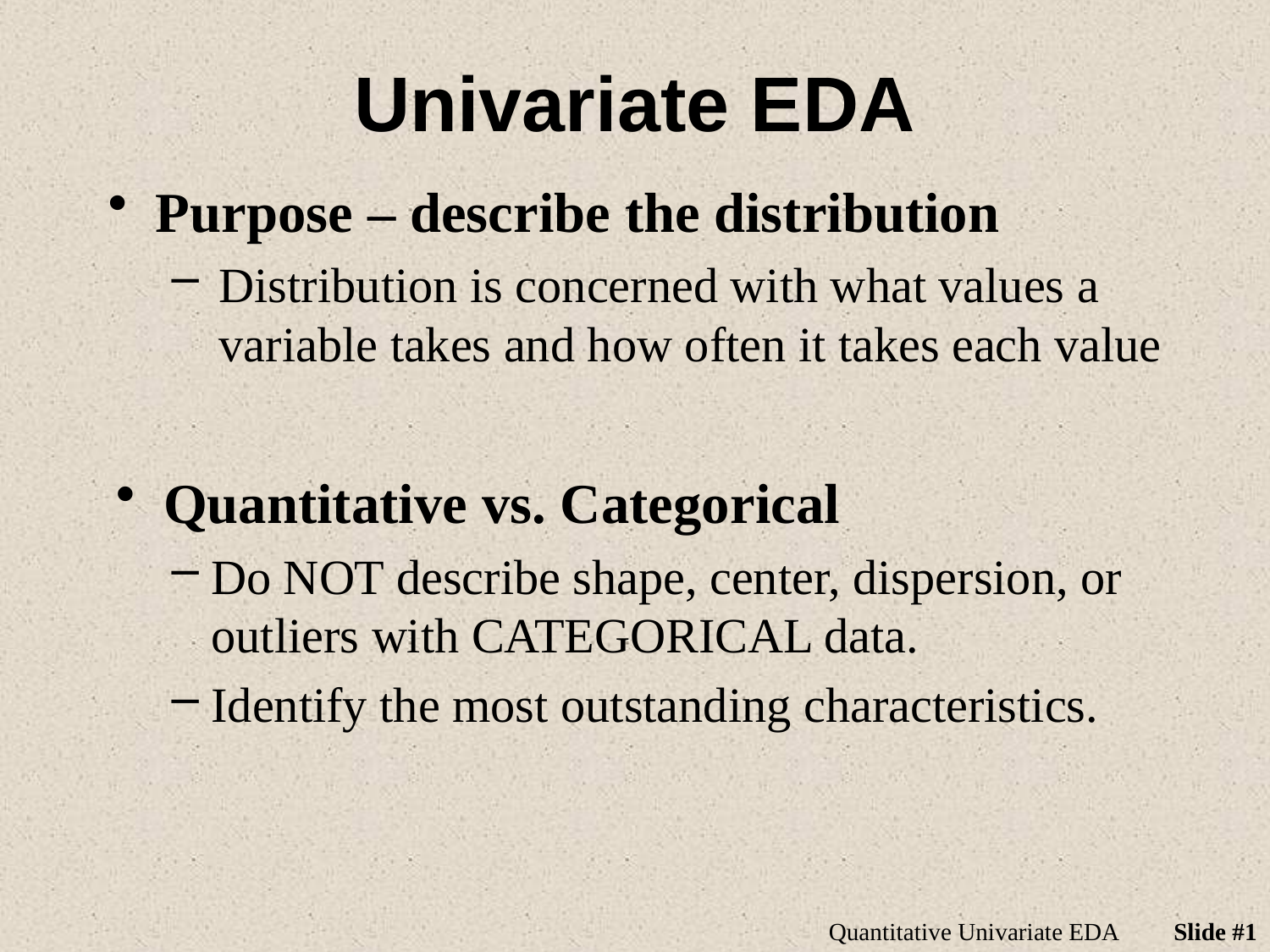

# Univariate EDA
Purpose – describe the distribution
Distribution is concerned with what values a variable takes and how often it takes each value

Quantitative vs. Categorical
Do NOT describe shape, center, dispersion, or outliers with CATEGORICAL data.
Identify the most outstanding characteristics.
Quantitative Univariate EDA
Slide #1